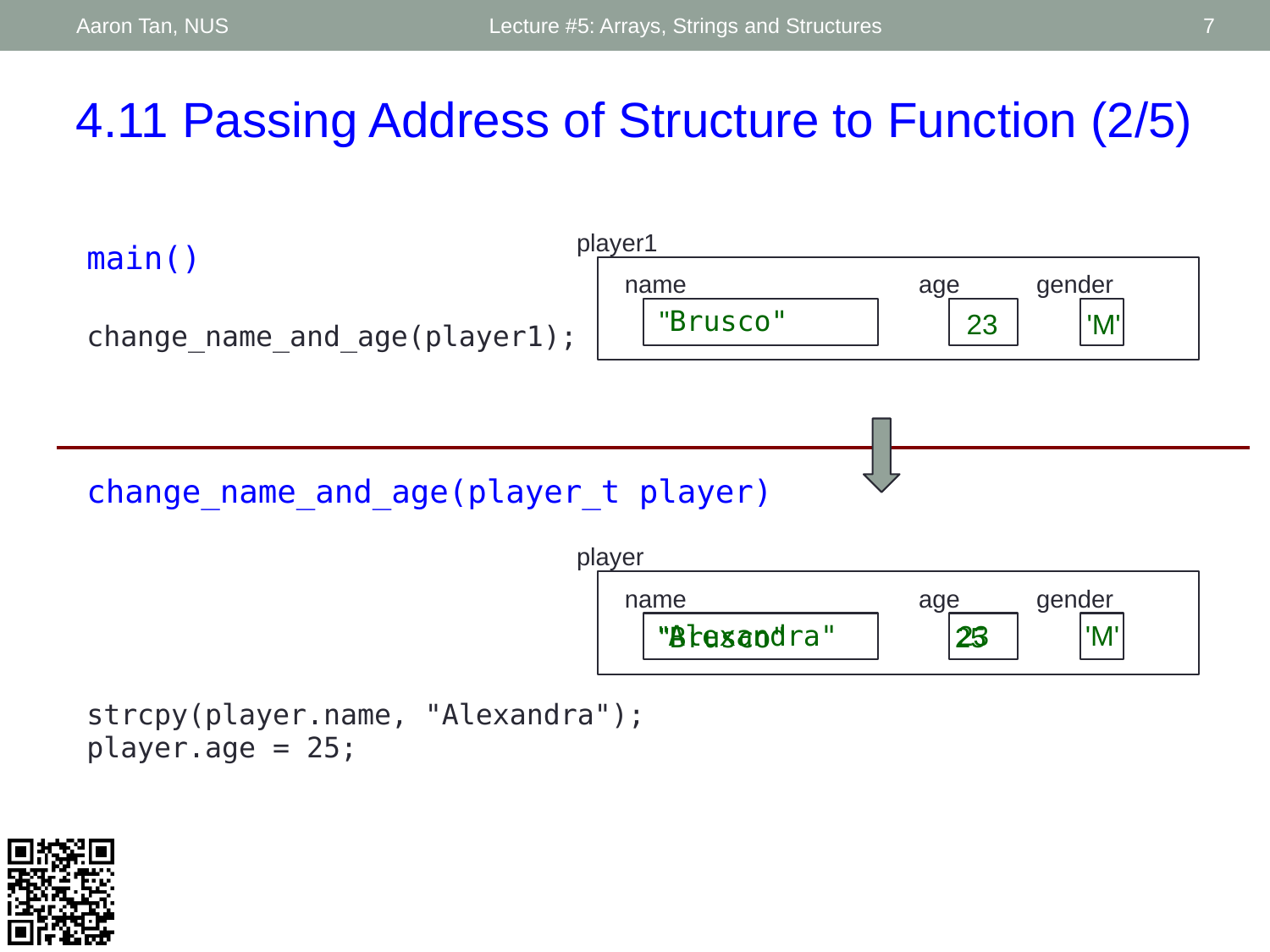

Aaron Tan, NUS
Lecture #5: Arrays, Strings and Structures
7
4.11 Passing Address of Structure to Function (2/5)
player1

name
age
gender
"Brusco"

'M'
23
main()

change_name_and_age(player1);

change_name_and_age(player_t player)
player

name
age
gender

23
'M'
"Alexandra"
"Brusco"
25
strcpy(player.name, "Alexandra");
player.age = 25;